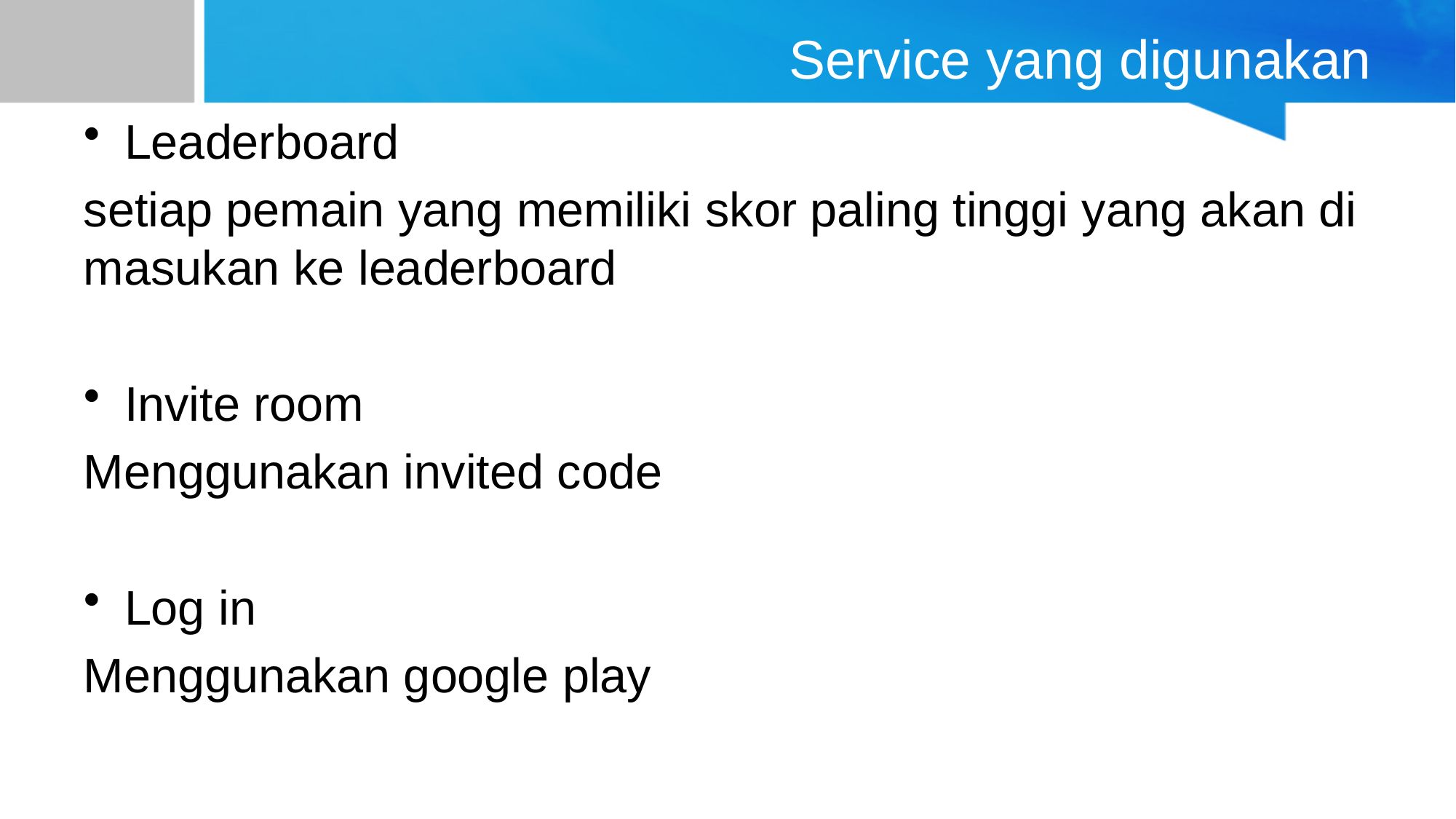

# Service yang digunakan
Leaderboard
setiap pemain yang memiliki skor paling tinggi yang akan di masukan ke leaderboard

Invite room
Menggunakan invited code

Log in
Menggunakan google play